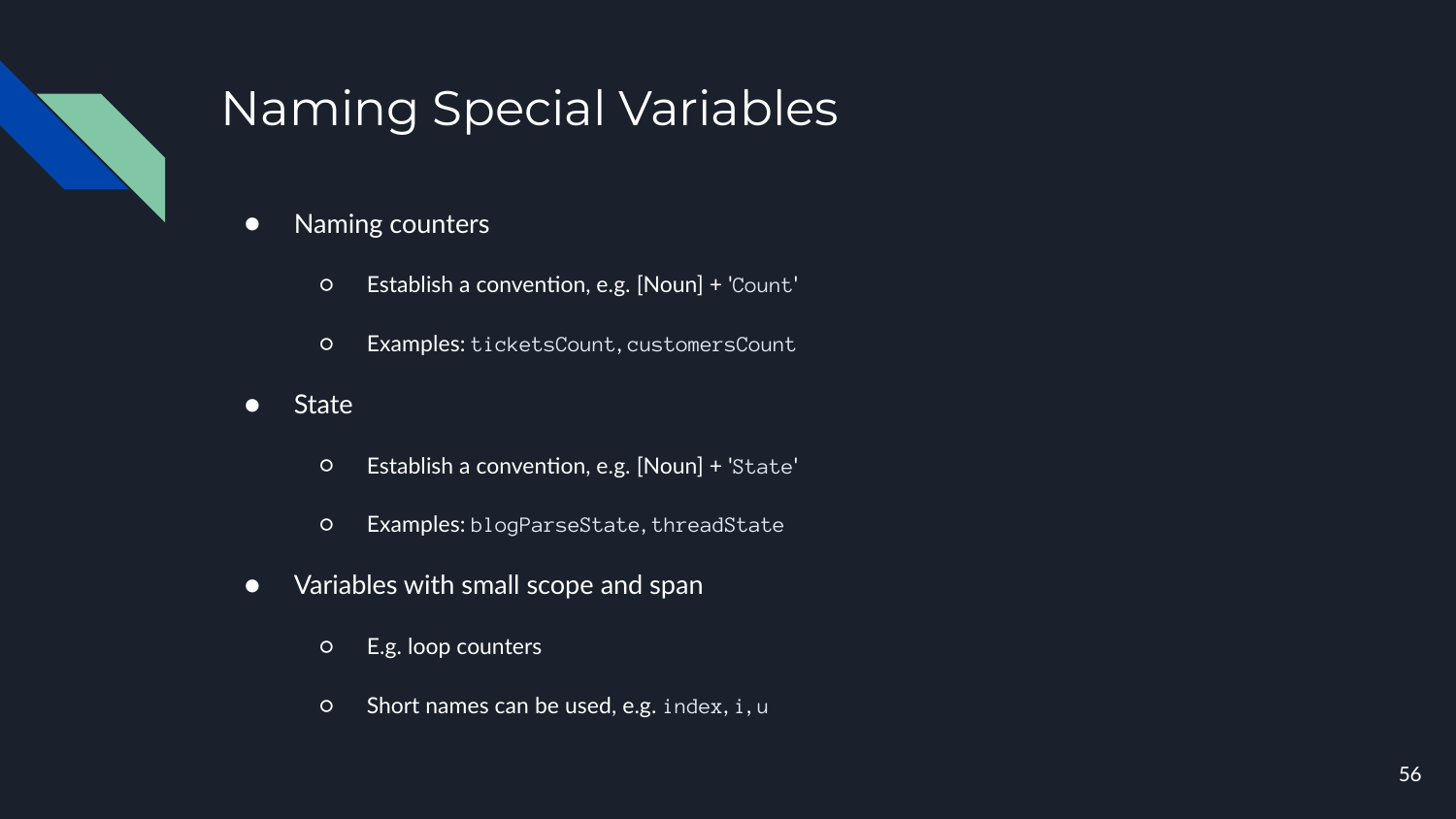

# Naming Special Variables
Naming counters
Establish a convention, e.g. [Noun] + 'Count'
Examples: ticketsCount, customersCount

State
Establish a convention, e.g. [Noun] + 'State'
Examples: blogParseState, threadState

Variables with small scope and span
E.g. loop counters
Short names can be used, e.g. index, i, u
56